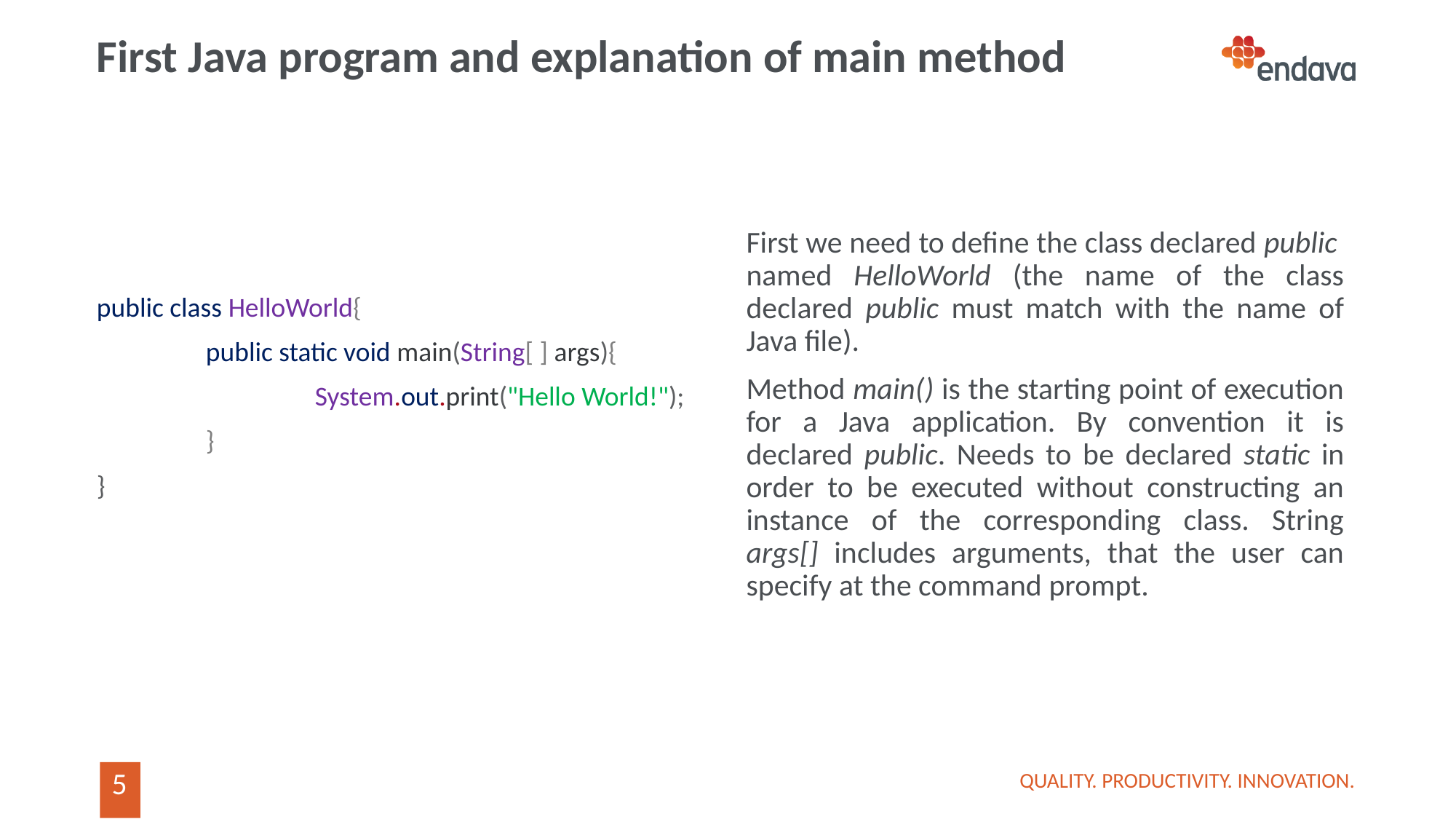

# First Java program and explanation of main method
First we need to define the class declared public  named HelloWorld (the name of the class declared public must match with the name of Java file).
Method main() is the starting point of execution for a Java application. By convention it is declared public. Needs to be declared static in order to be executed without constructing an instance of the corresponding class. String args[] includes arguments, that the user can specify at the command prompt.

public class HelloWorld{
	public static void main(String[ ] args){
		System.out.print("Hello World!");
	}
}
QUALITY. PRODUCTIVITY. INNOVATION.